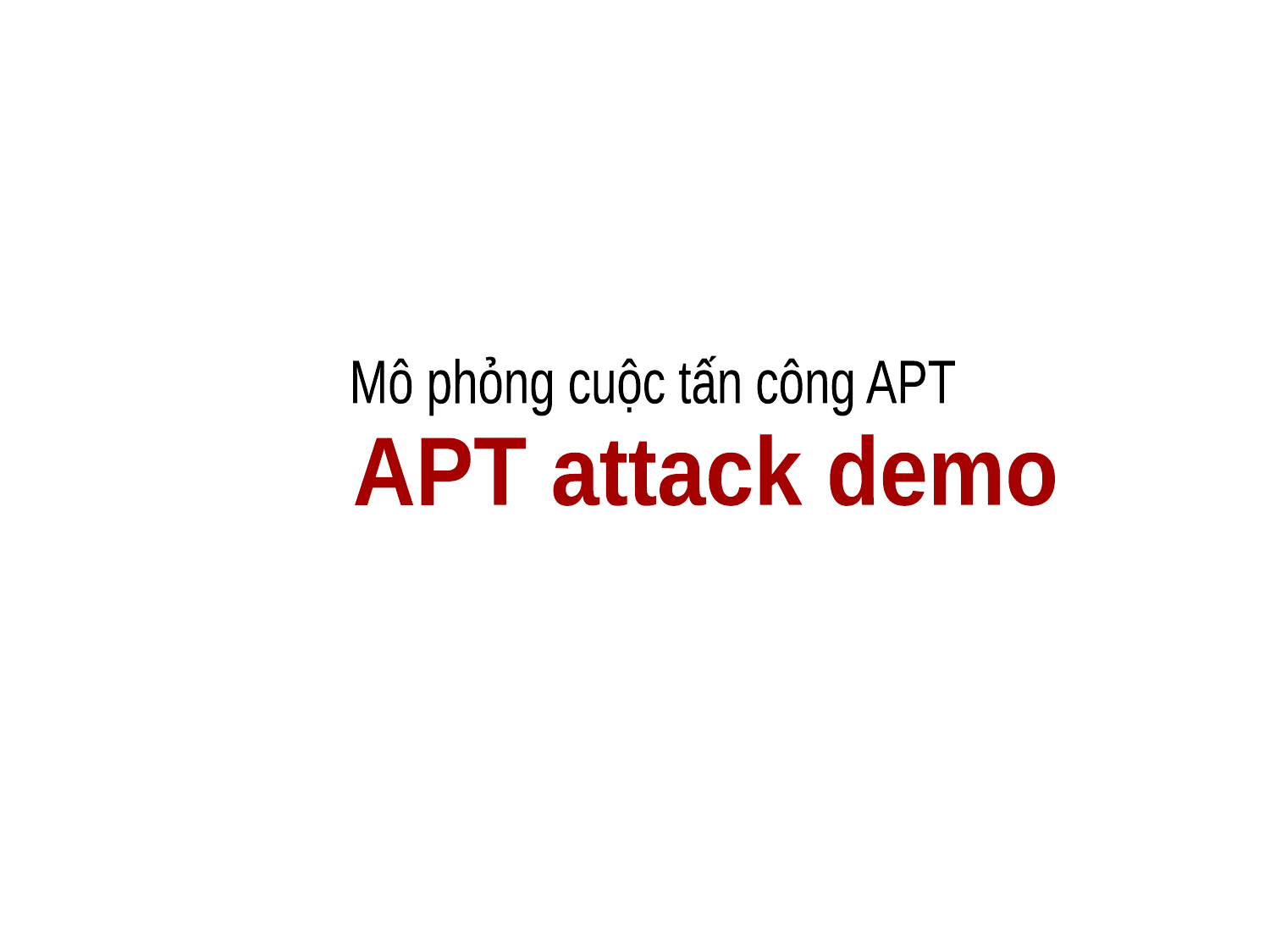

Mô phỏng cuộc tấn công APT
APT attack demo